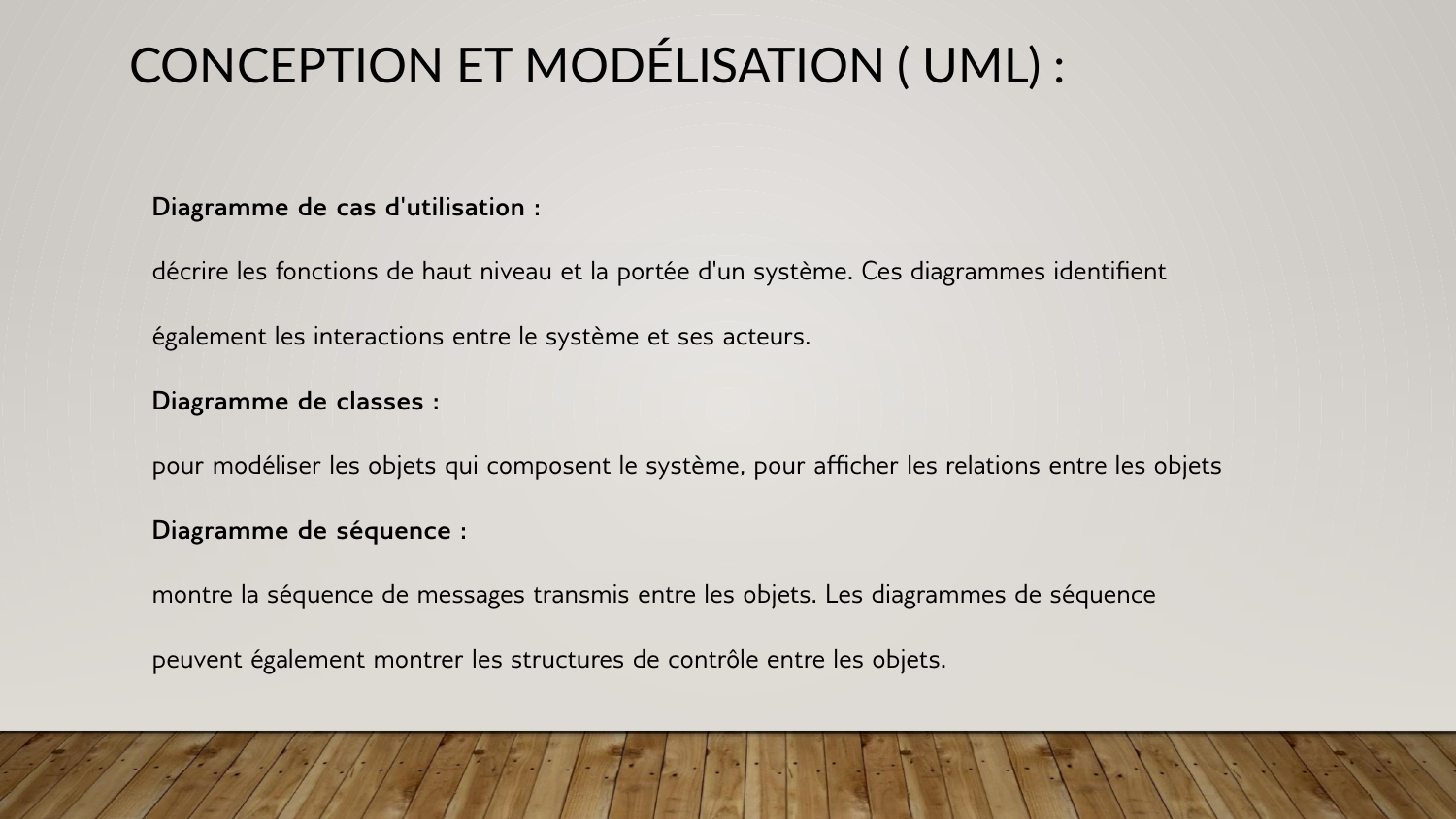

# CONCEPTION ET MODÉLISATION ( UML) :
Diagramme de cas d'utilisation :
décrire les fonctions de haut niveau et la portée d'un système. Ces diagrammes identifient également les interactions entre le système et ses acteurs.
Diagramme de classes :
pour modéliser les objets qui composent le système, pour afficher les relations entre les objets
Diagramme de séquence :
montre la séquence de messages transmis entre les objets. Les diagrammes de séquence peuvent également montrer les structures de contrôle entre les objets.